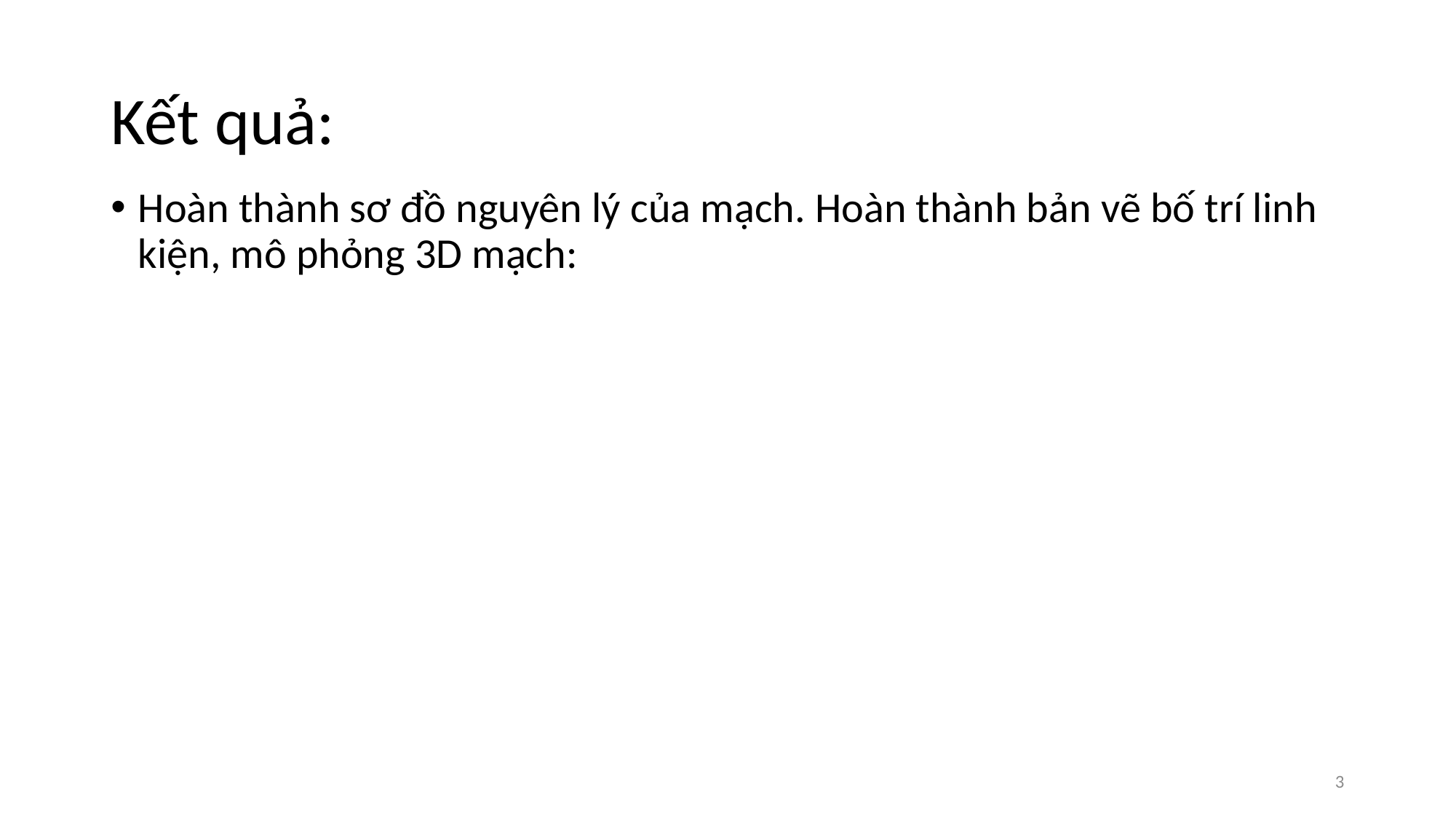

# Kết quả:
Hoàn thành sơ đồ nguyên lý của mạch. Hoàn thành bản vẽ bố trí linh kiện, mô phỏng 3D mạch:
3